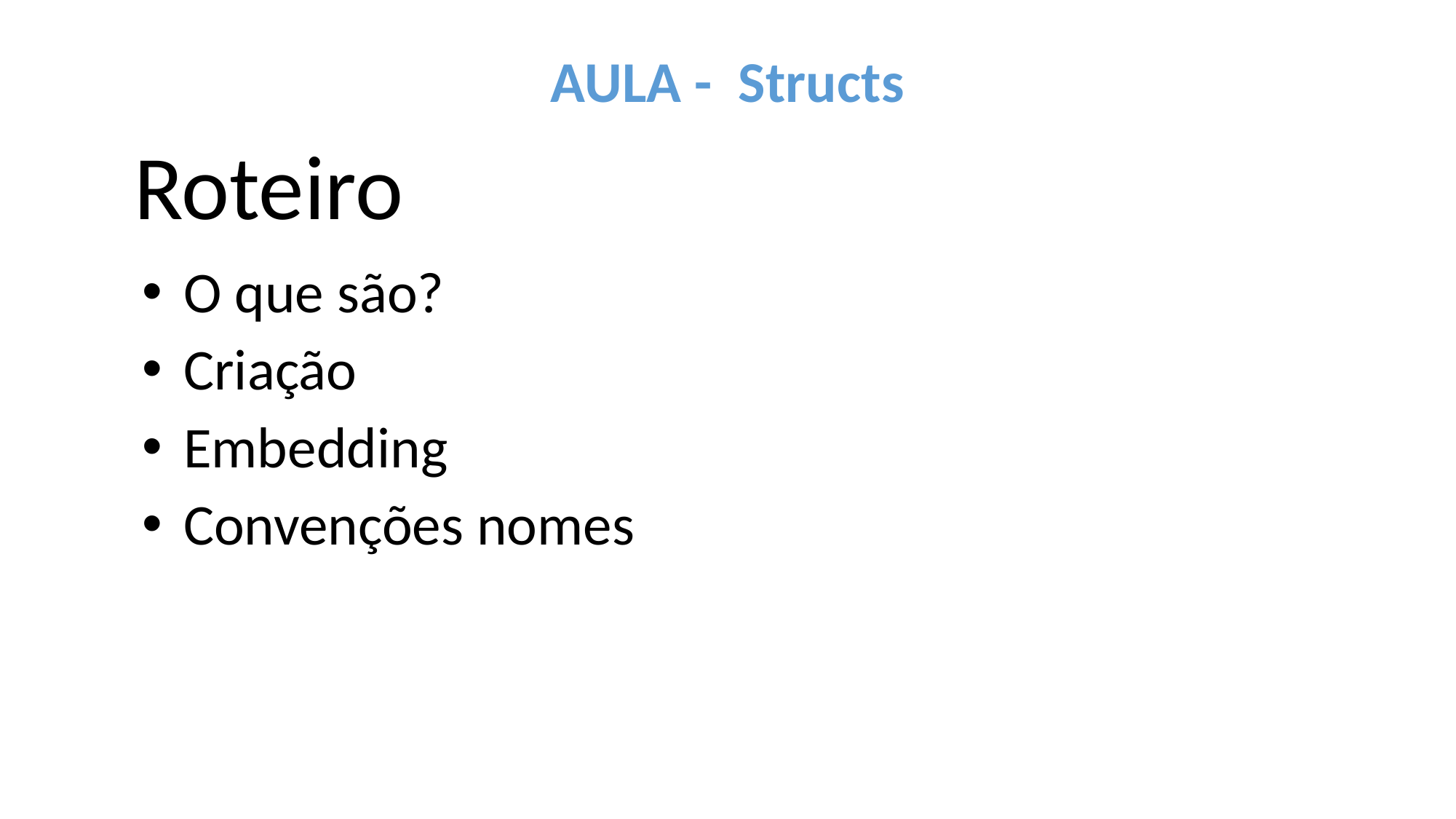

# Roteiro
AULA -  Structs

O que são?
Criação
Embedding
Convenções nomes